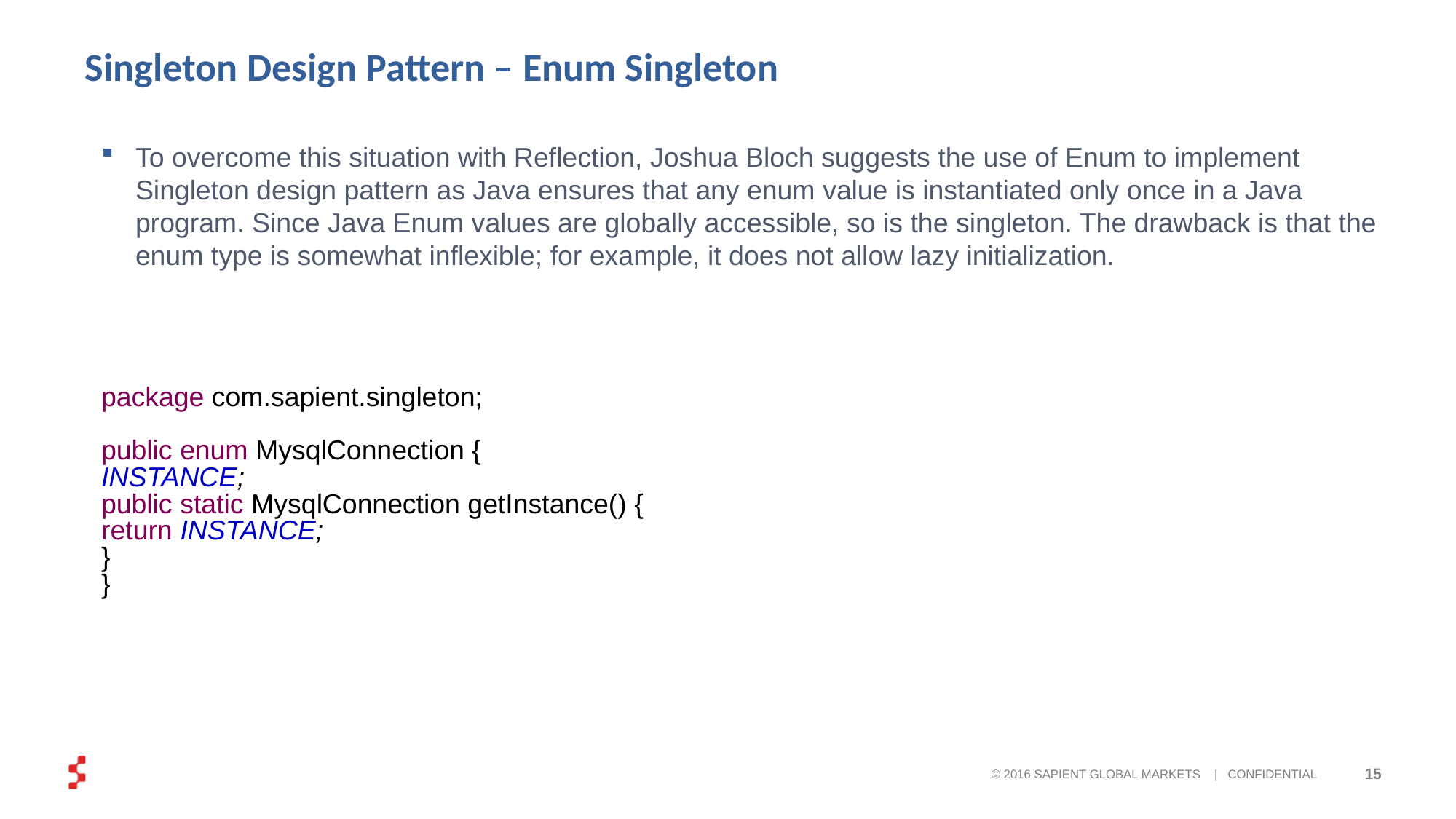

# Singleton Design Pattern – Enum Singleton

To overcome this situation with Reflection, Joshua Bloch suggests the use of Enum to implement Singleton design pattern as Java ensures that any enum value is instantiated only once in a Java program. Since Java Enum values are globally accessible, so is the singleton. The drawback is that the enum type is somewhat inflexible; for example, it does not allow lazy initialization.

package com.sapient.singleton;

public enum MysqlConnection {
INSTANCE;
public static MysqlConnection getInstance() {
return INSTANCE;
}
}